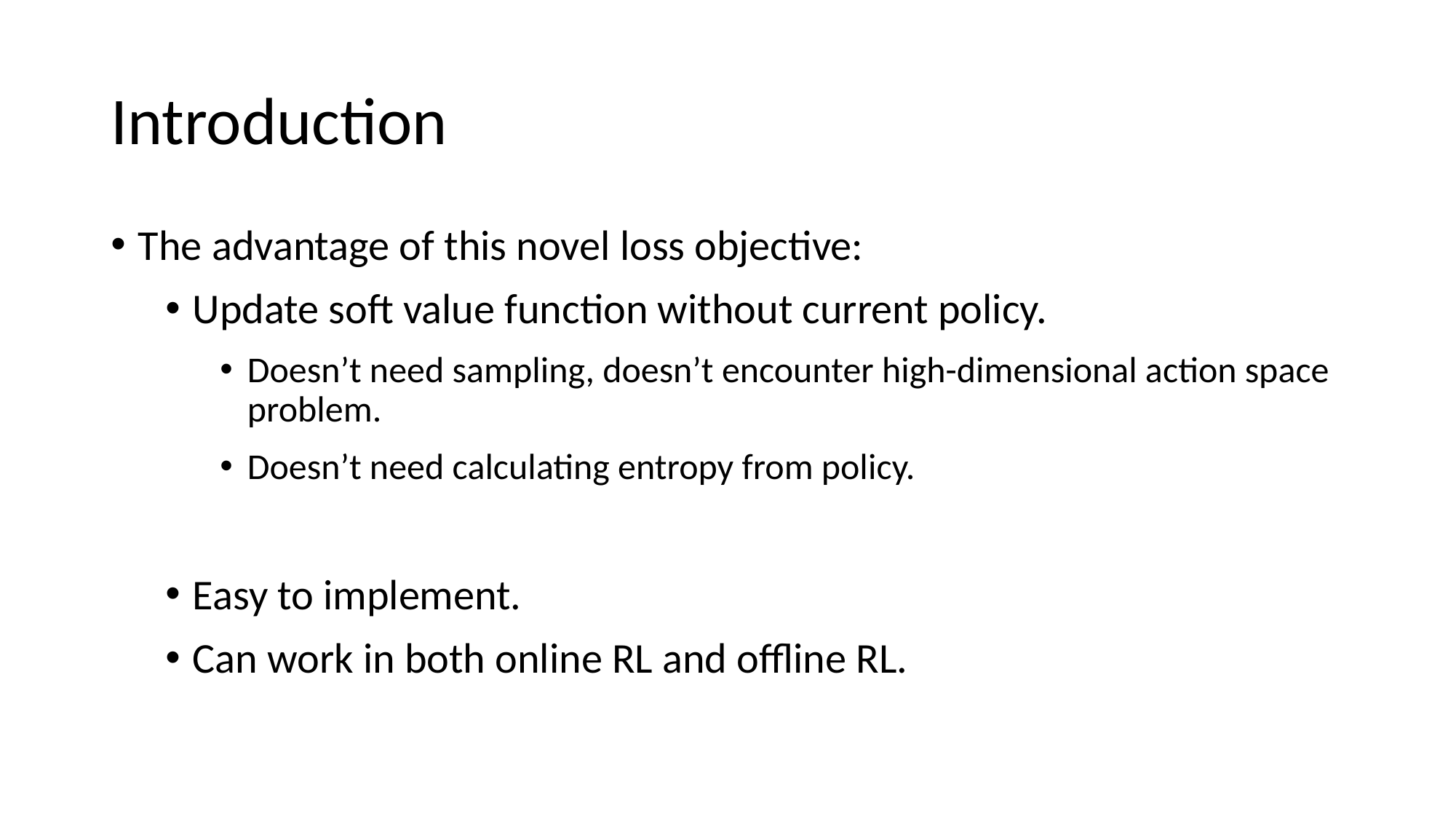

# Introduction
The advantage of this novel loss objective:
Update soft value function without current policy.
Doesn’t need sampling, doesn’t encounter high-dimensional action space problem.
Doesn’t need calculating entropy from policy.

Easy to implement.
Can work in both online RL and offline RL.